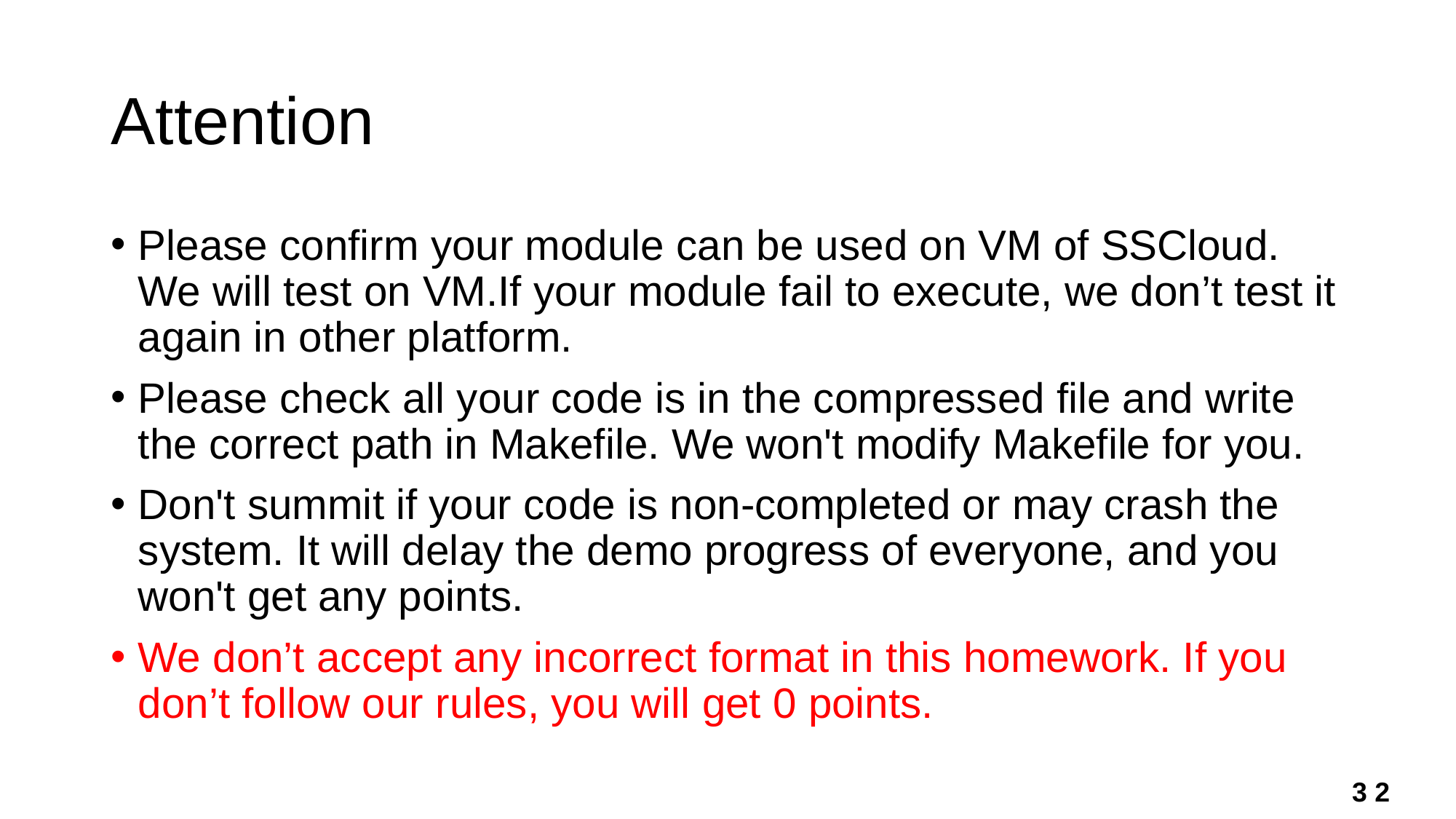

# Attention
Please confirm your module can be used on VM of SSCloud. We will test on VM.If your module fail to execute, we don’t test it again in other platform.
Please check all your code is in the compressed file and write the correct path in Makefile. We won't modify Makefile for you.
Don't summit if your code is non-completed or may crash the system. It will delay the demo progress of everyone, and you won't get any points.
We don’t accept any incorrect format in this homework. If you don’t follow our rules, you will get 0 points.
3 2